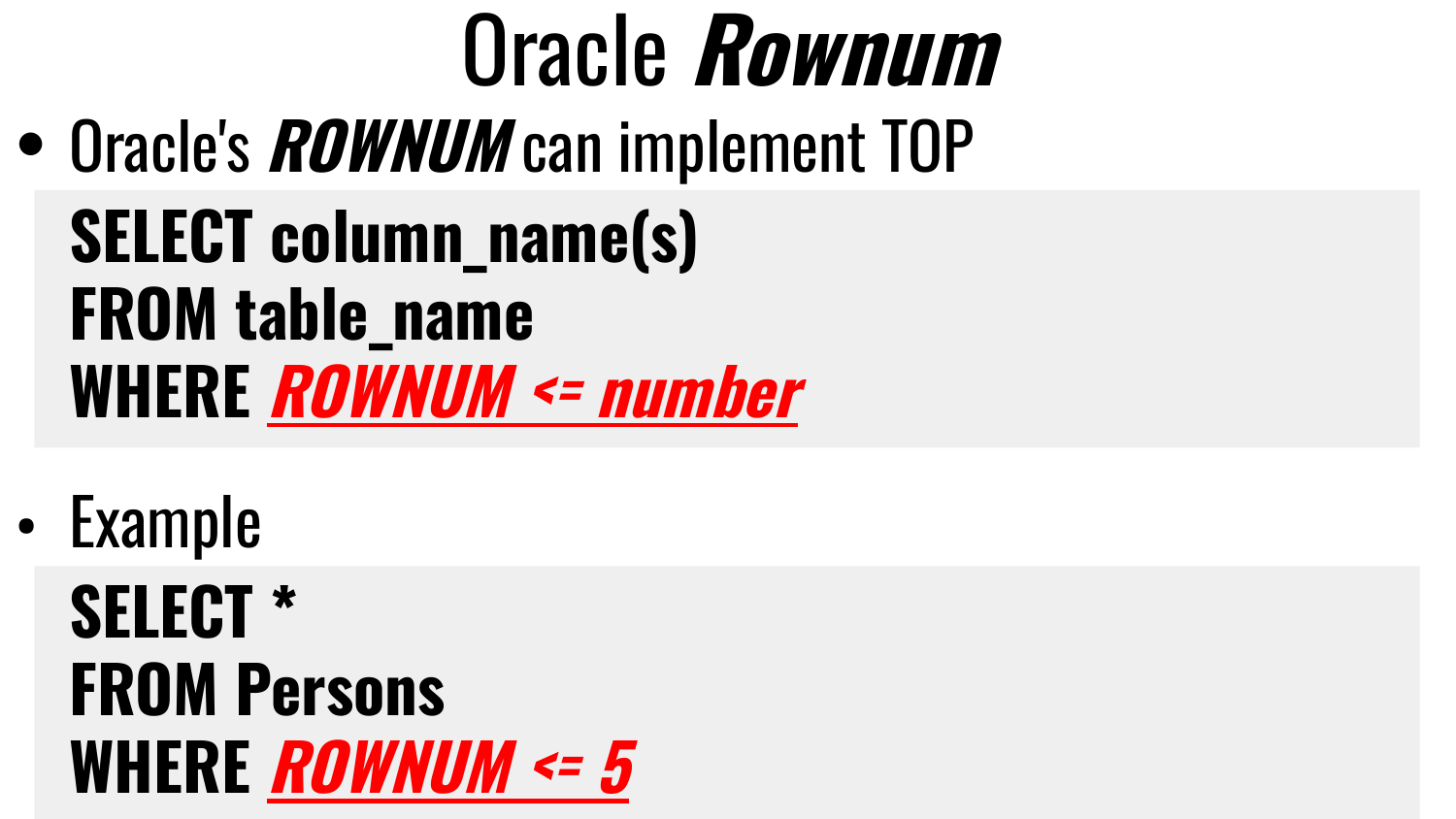

# Oracle Rownum
Oracle's ROWNUM can implement TOP
	SELECT column_name(s)
FROM table_name
WHERE ROWNUM <= number

Example
	SELECT *
FROM Persons
WHERE ROWNUM <= 5